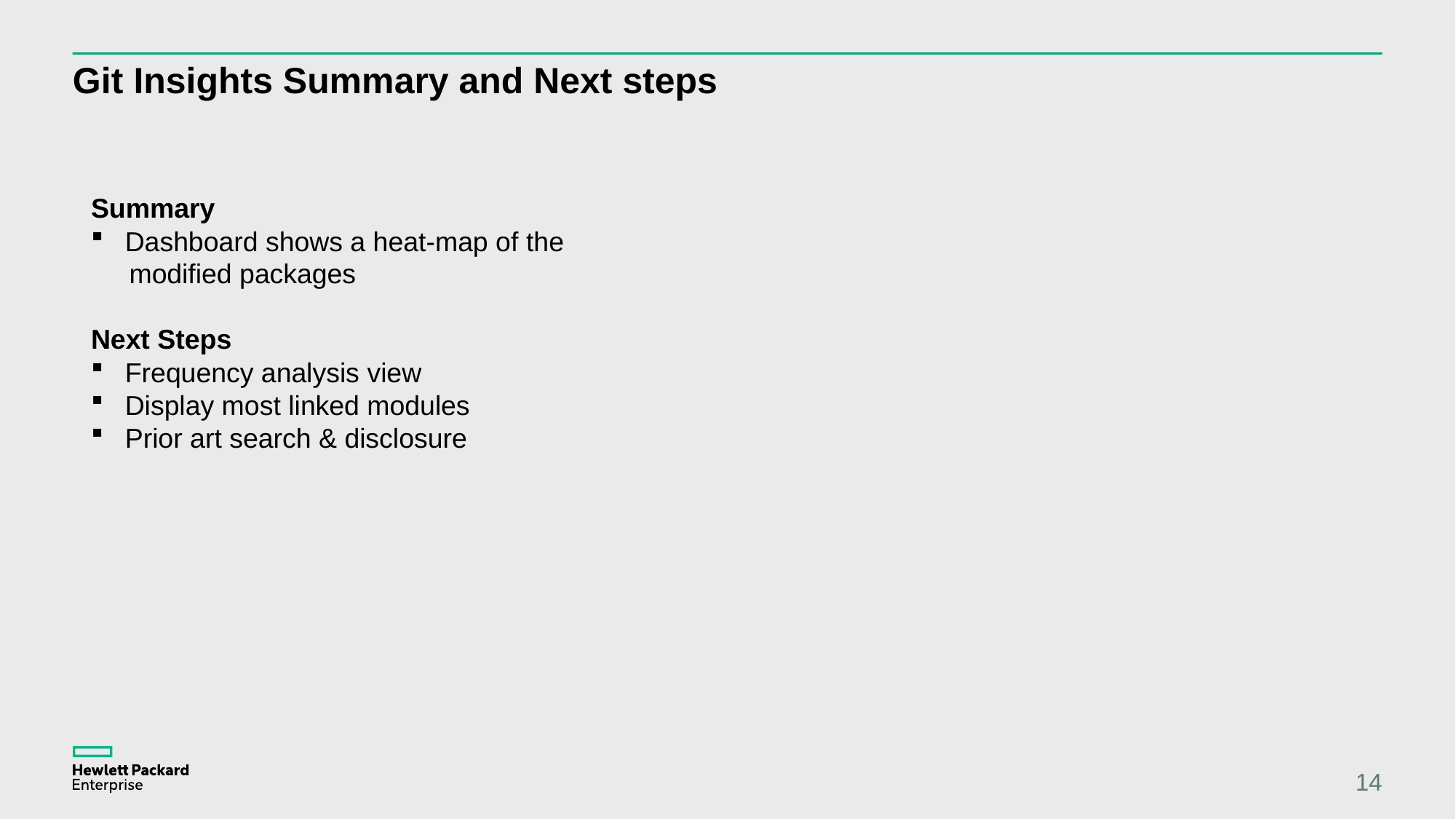

# Git Insights Summary and Next steps

Summary
Dashboard shows a heat-map of the
     modified packages

Next Steps
Frequency analysis view
Display most linked modules
Prior art search & disclosure

14